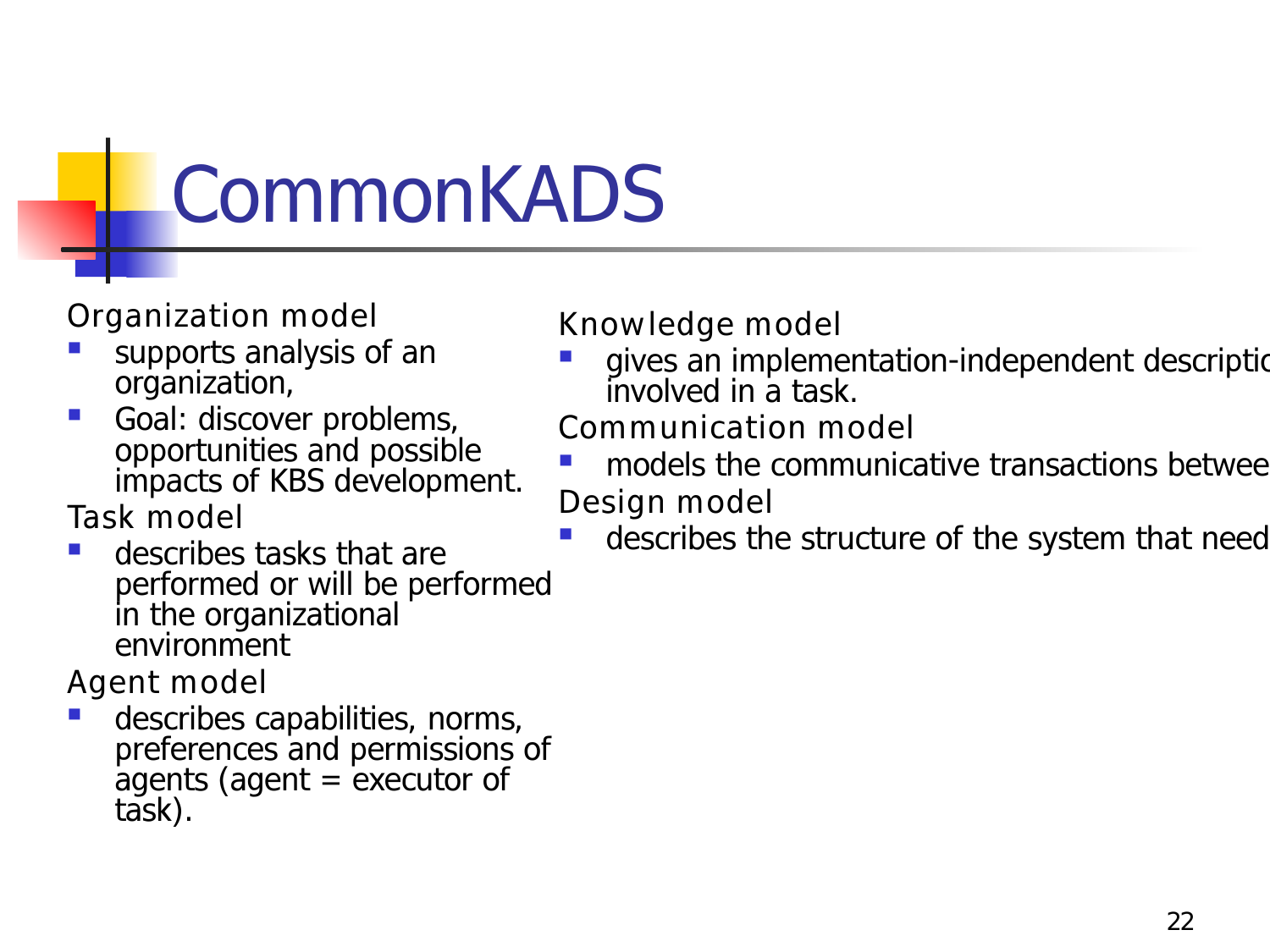

CommonKADS
Organization model
supports analysis of an organization,
Goal: discover problems, opportunities and possible impacts of KBS development.
Task model
describes tasks that are performed or will be performed in the organizational environment
Agent model
describes capabilities, norms, preferences and permissions of agents (agent = executor of task).

Knowledge model
gives an implementation-independent description of knowledge involved in a task.
Communication model
models the communicative transactions between agents.
Design model
describes the structure of the system that needs to be constructed.

22